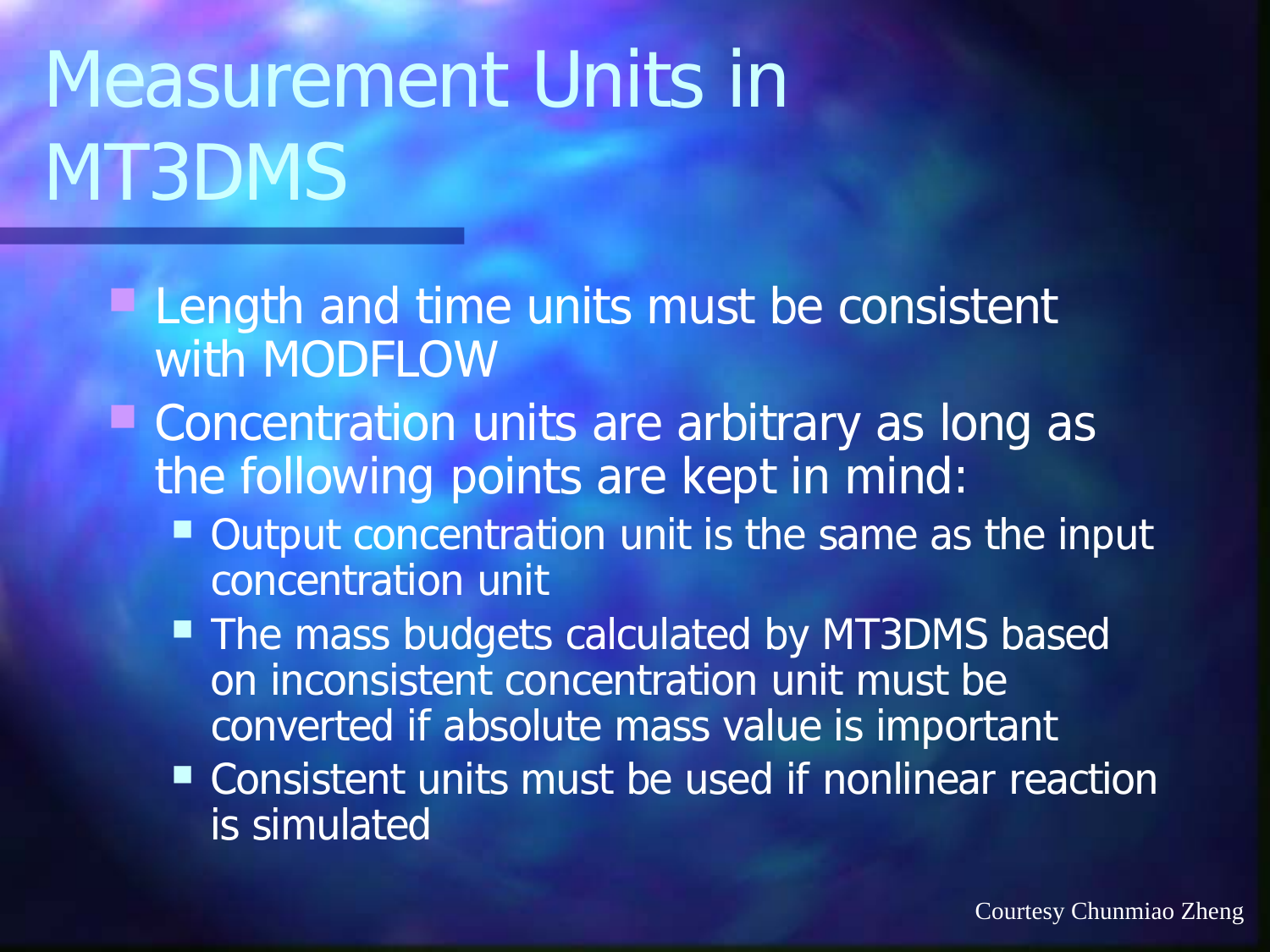

# Measurement Units in MT3DMS
Length and time units must be consistent with MODFLOW
Concentration units are arbitrary as long as the following points are kept in mind:
Output concentration unit is the same as the input concentration unit
The mass budgets calculated by MT3DMS based on inconsistent concentration unit must be converted if absolute mass value is important
Consistent units must be used if nonlinear reaction is simulated
Courtesy Chunmiao Zheng